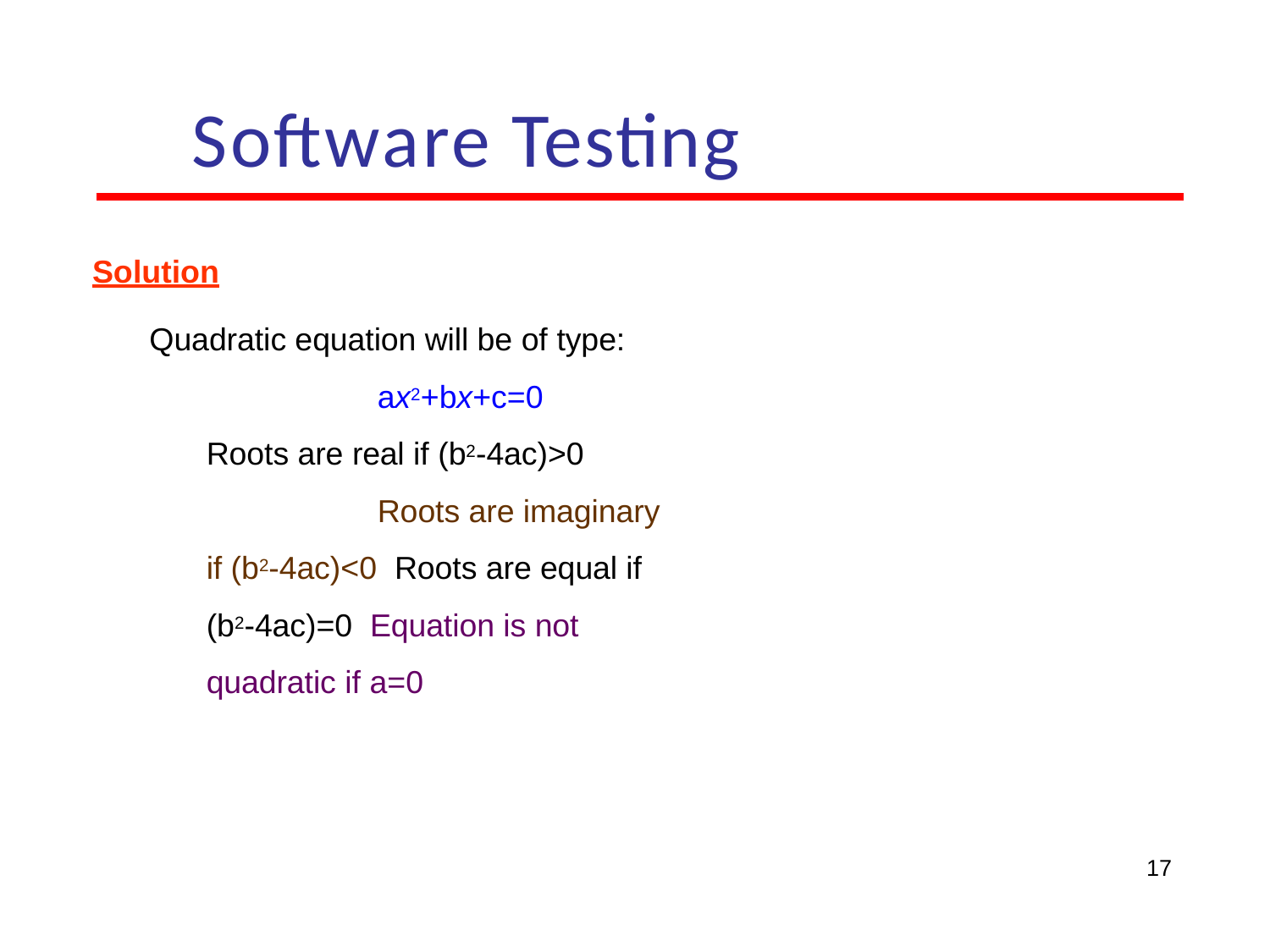

# Software Testing

Solution

Quadratic equation will be of type:
ax2+bx+c=0  Roots are real if (b2-4ac)>0
Roots are imaginary if (b2-4ac)<0  Roots are equal if (b2-4ac)=0  Equation is not quadratic if a=0
17